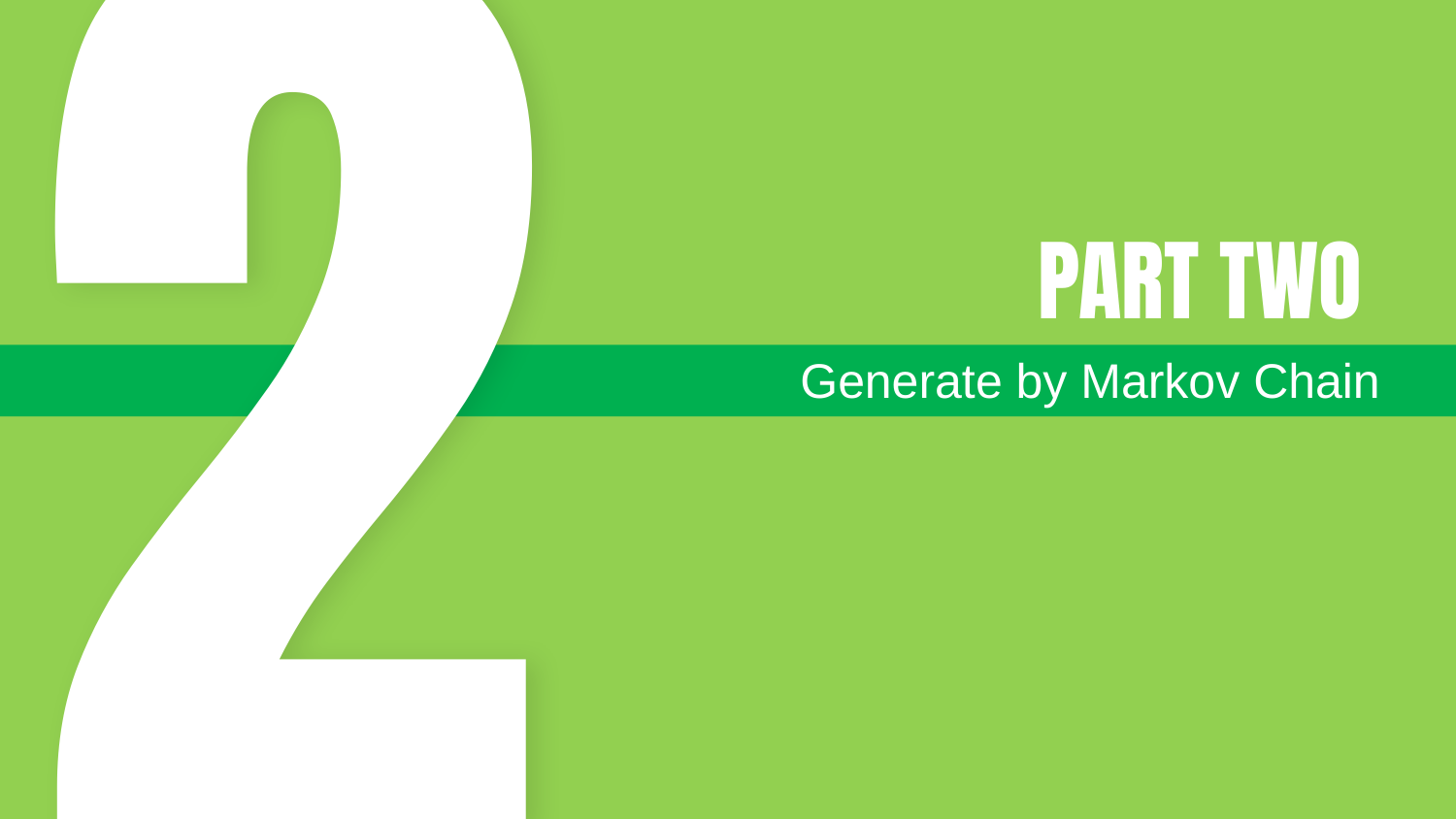

2
PART TWO
Generate by Markov Chain